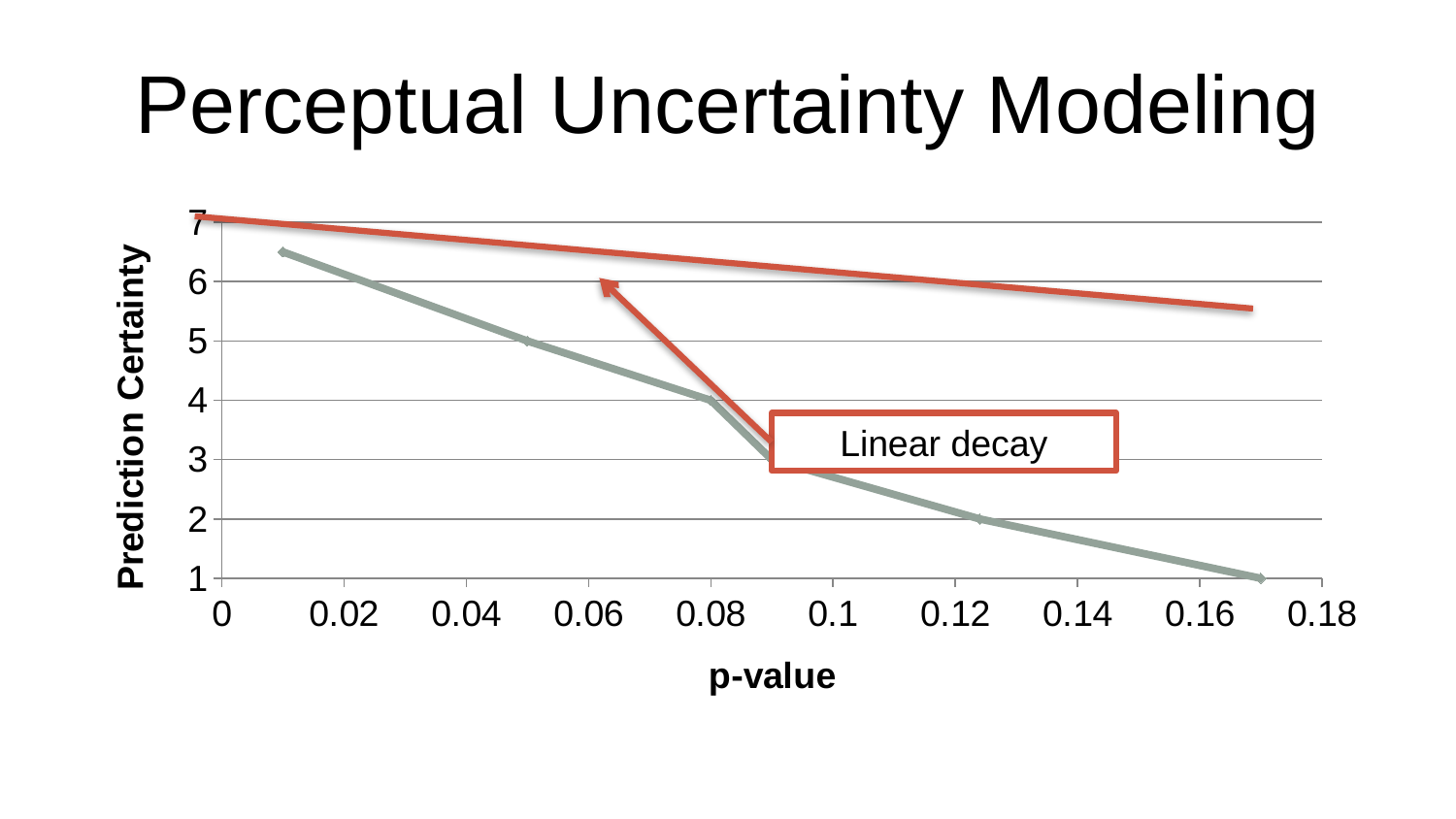

# Perceptual Uncertainty Modeling

### Chart

| Category | Series 1 |
|---|---|
Linear decay